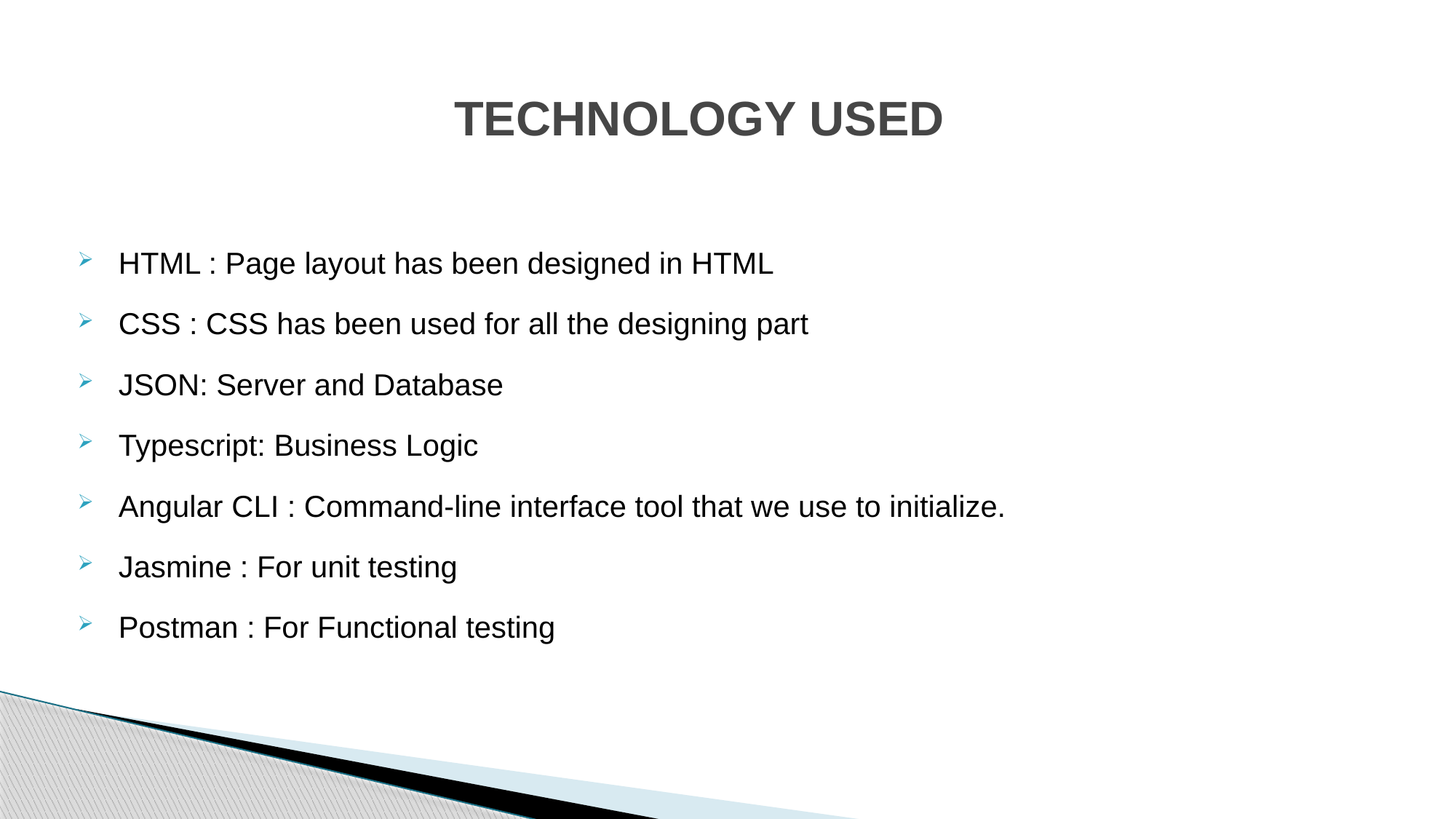

# TECHNOLOGY USED
HTML : Page layout has been designed in HTML
CSS : CSS has been used for all the designing part
JSON: Server and Database
Typescript: Business Logic
Angular CLI : Command-line interface tool that we use to initialize.
Jasmine : For unit testing
Postman : For Functional testing